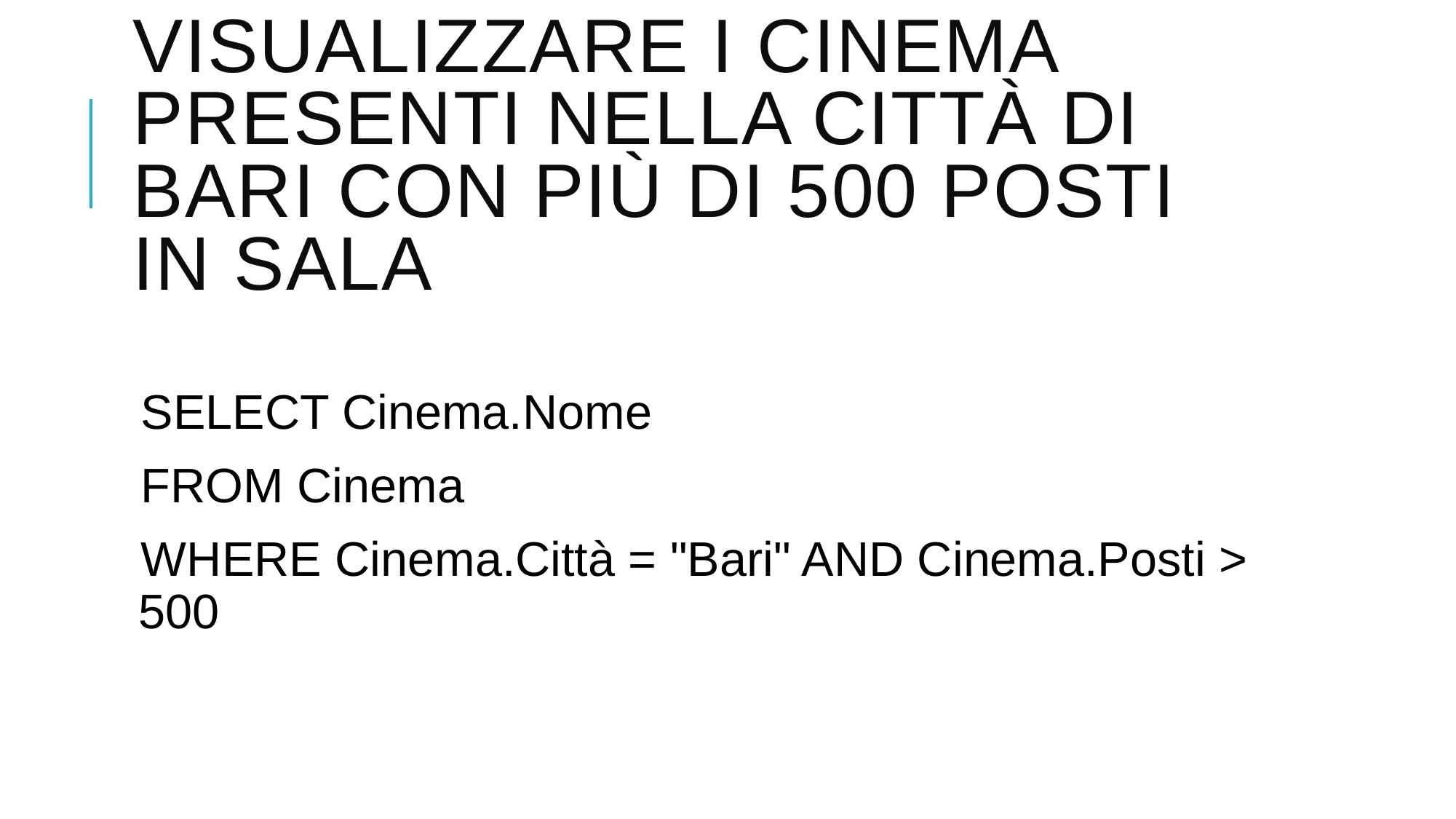

# Visualizzare i cinema presenti nella città di bari con più di 500 posti in sala
SELECT Cinema.Nome
FROM Cinema
WHERE Cinema.Città = "Bari" AND Cinema.Posti > 500